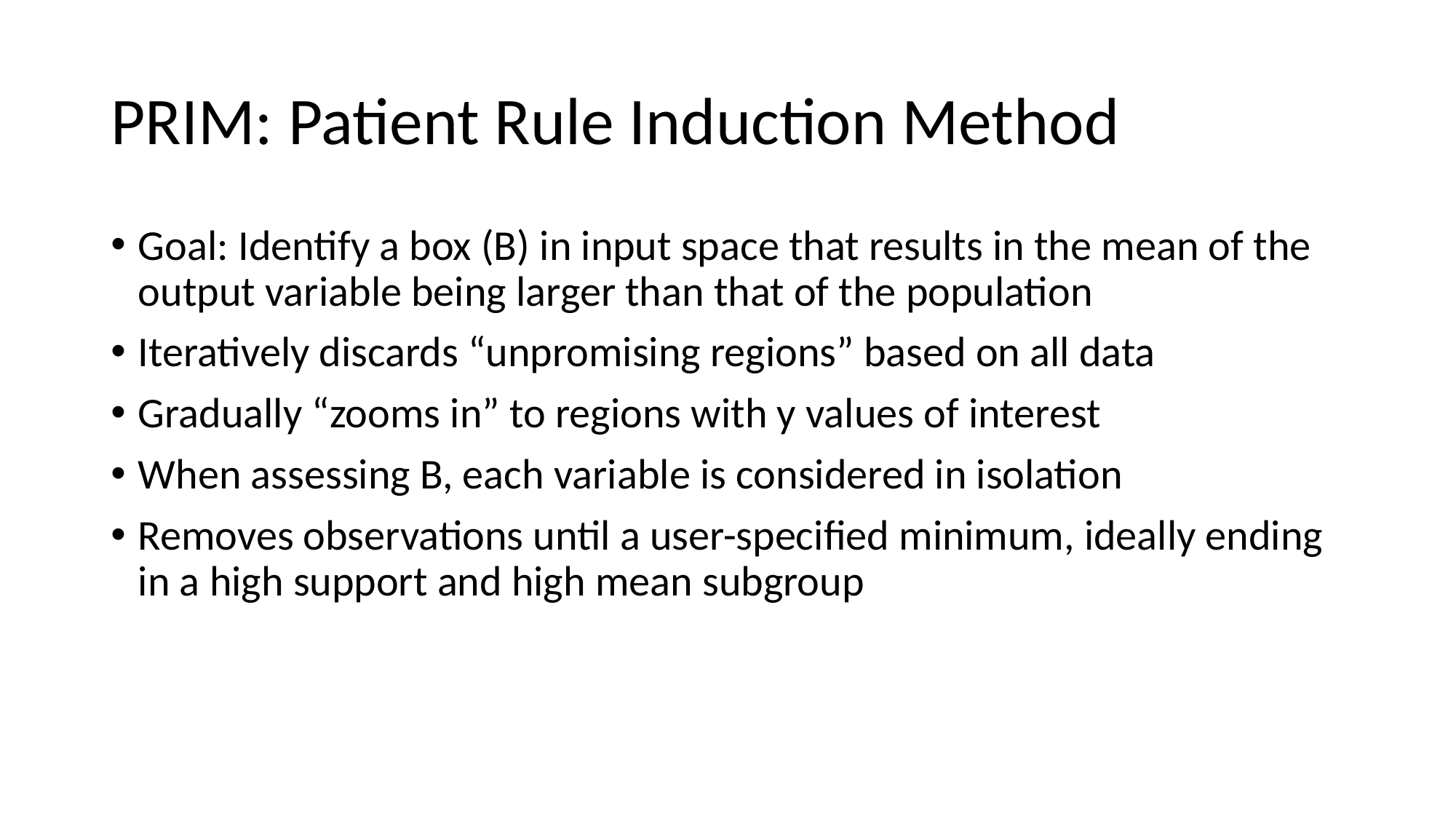

# PRIM: Patient Rule Induction Method
Goal: Identify a box (B) in input space that results in the mean of the output variable being larger than that of the population
Iteratively discards “unpromising regions” based on all data
Gradually “zooms in” to regions with y values of interest
When assessing B, each variable is considered in isolation
Removes observations until a user-specified minimum, ideally ending in a high support and high mean subgroup